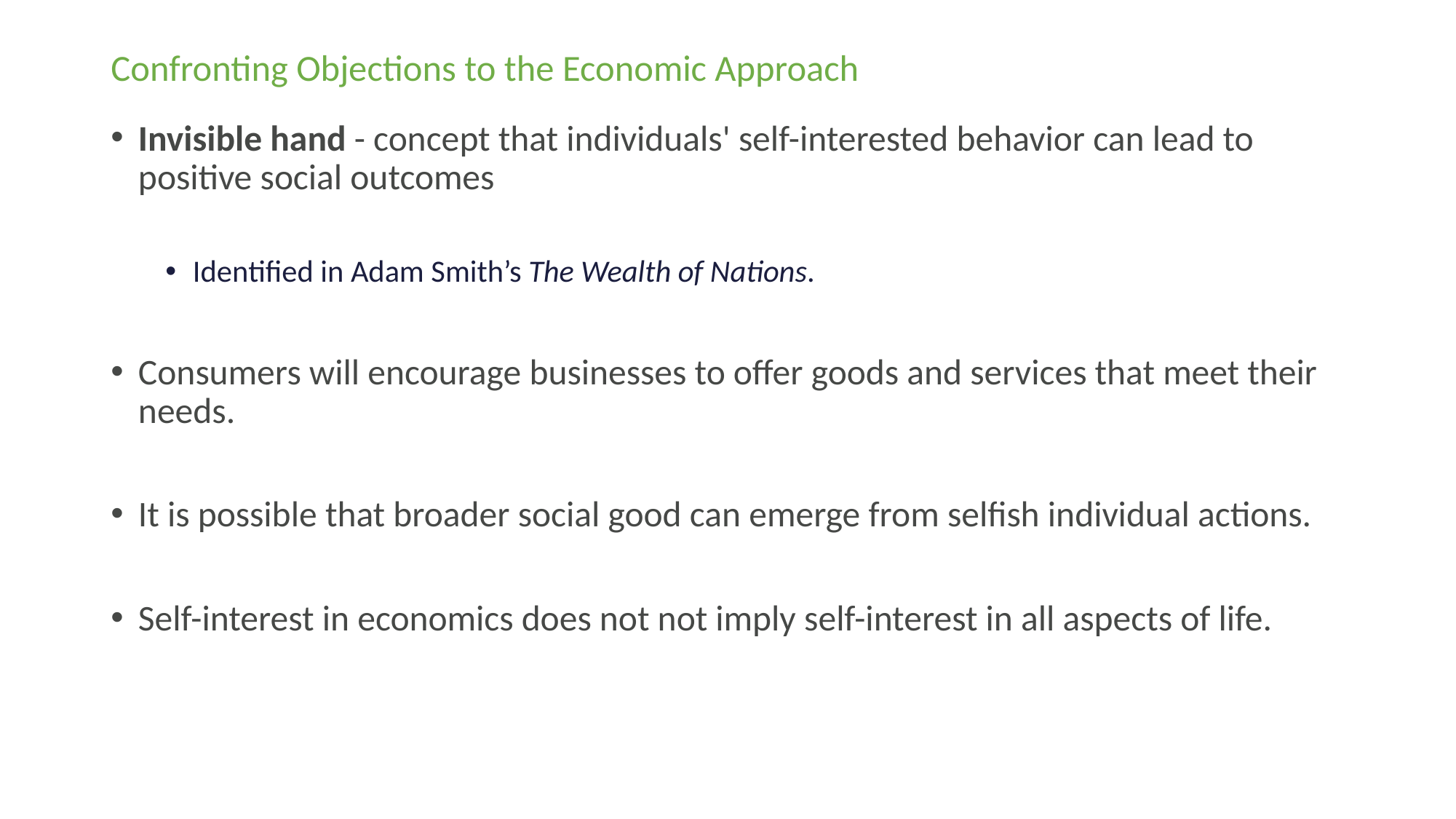

# Confronting Objections to the Economic Approach
Invisible hand - concept that individuals' self-interested behavior can lead to positive social outcomes

Identified in Adam Smith’s The Wealth of Nations.

Consumers will encourage businesses to offer goods and services that meet their needs.

It is possible that broader social good can emerge from selfish individual actions.

Self-interest in economics does not not imply self-interest in all aspects of life.